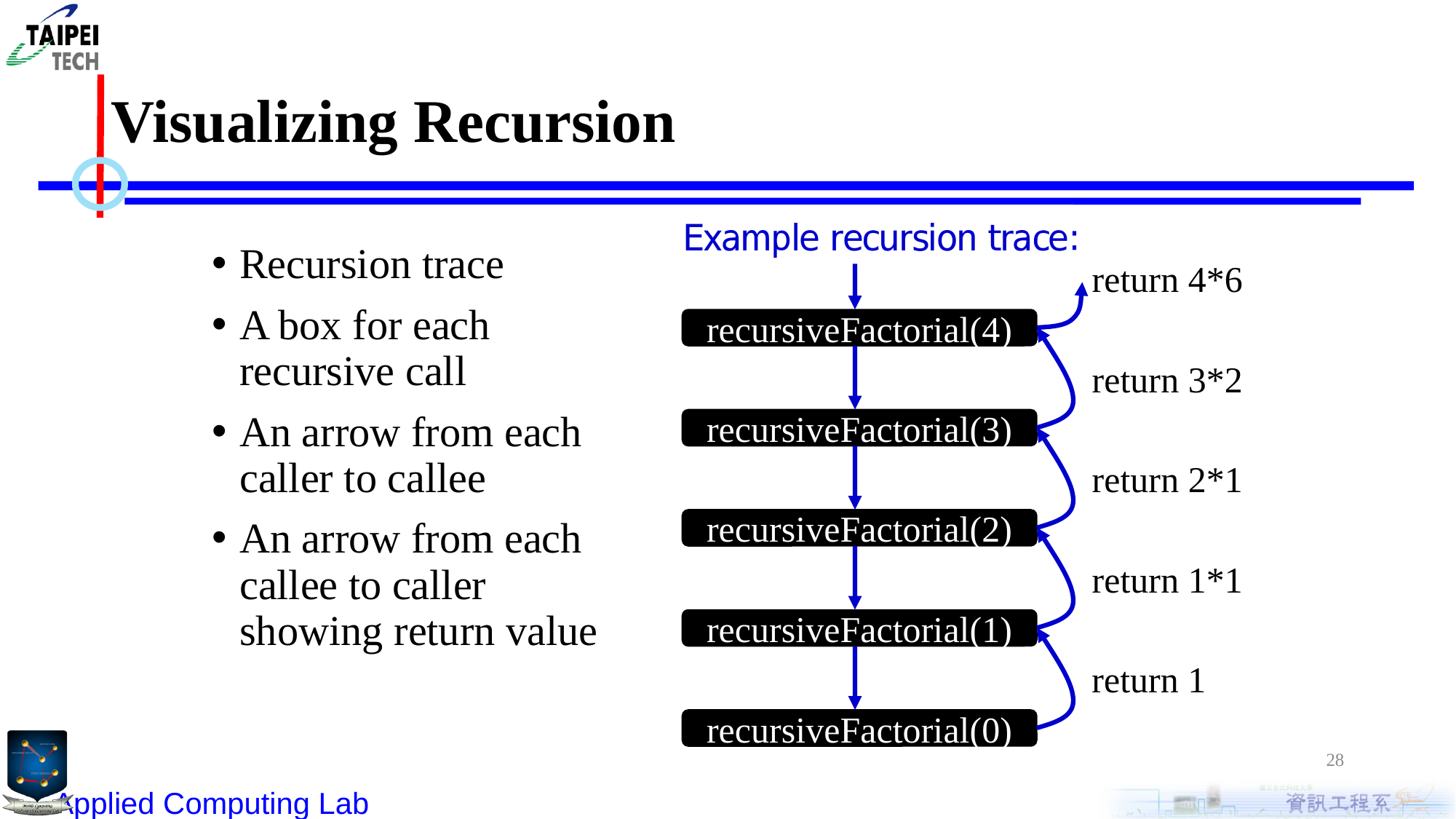

# Visualizing Recursion
Example recursion trace:
Recursion trace
A box for each recursive call
An arrow from each caller to callee
An arrow from each callee to caller showing return value
return 4*6

recursiveFactorial(4)

return 3*2

recursiveFactorial(3)

return 2*1

recursiveFactorial(2)

return 1*1

recursiveFactorial(1)

return 1

recursiveFactorial(0)
28